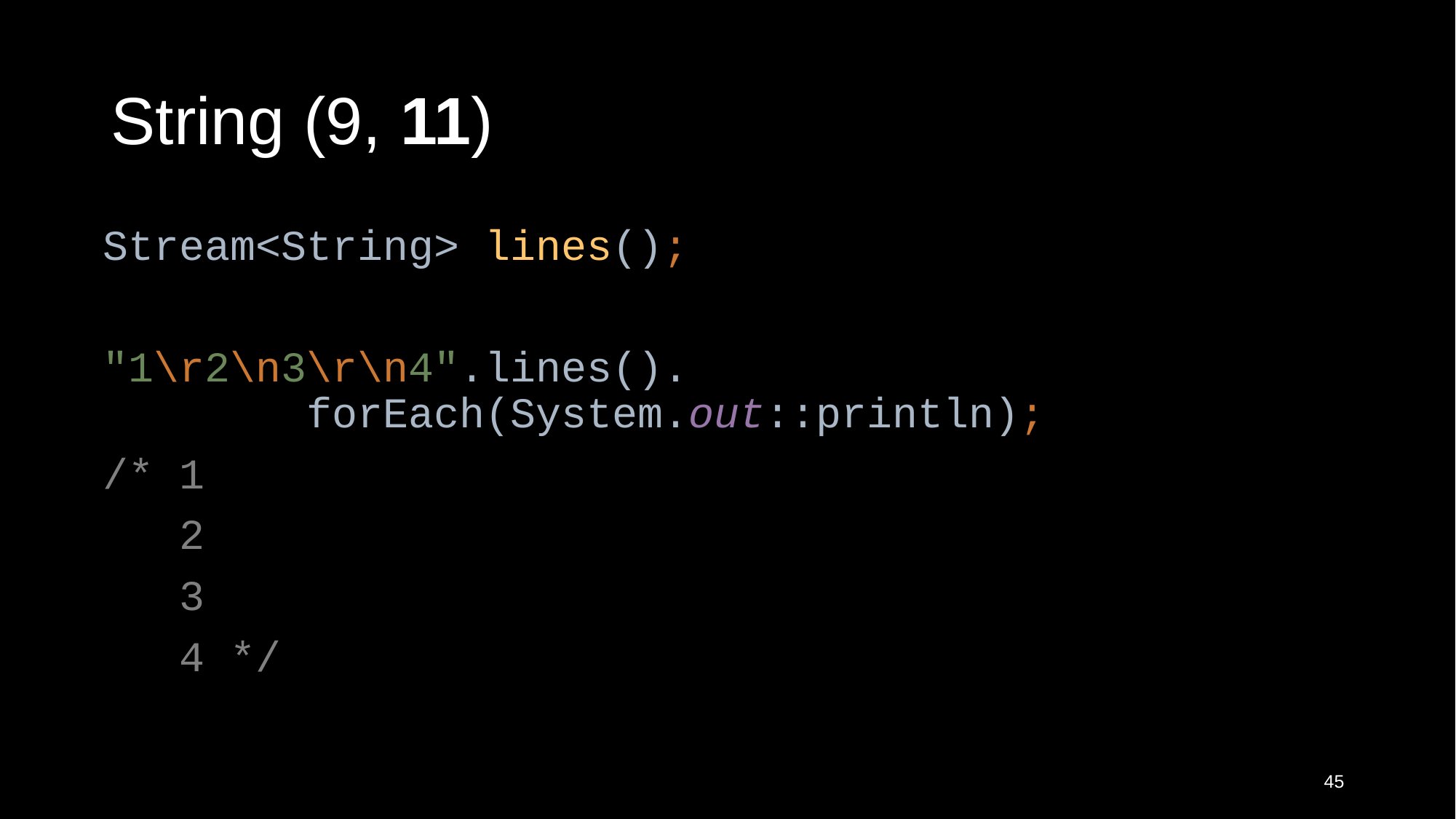

# String (9, 11)
Stream<String> lines();

"1\r2\n3\r\n4".lines().
        forEach(System.out::println);
/* 1
   2
   3
   4 */
45